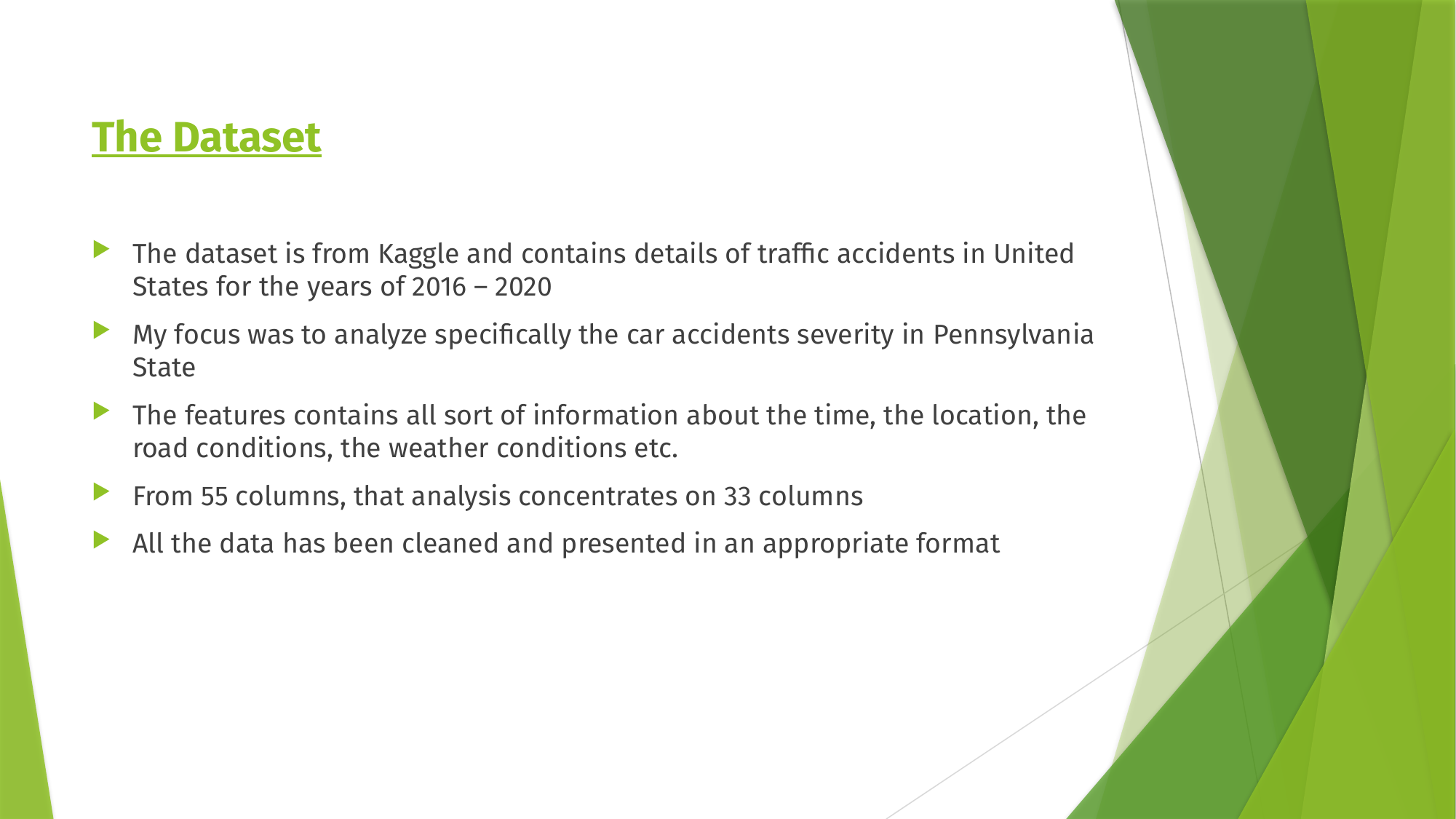

# The Dataset
The dataset is from Kaggle and contains details of traffic accidents in United States for the years of 2016 – 2020
My focus was to analyze specifically the car accidents severity in Pennsylvania State
The features contains all sort of information about the time, the location, the road conditions, the weather conditions etc.
From 55 columns, that analysis concentrates on 33 columns
All the data has been cleaned and presented in an appropriate format